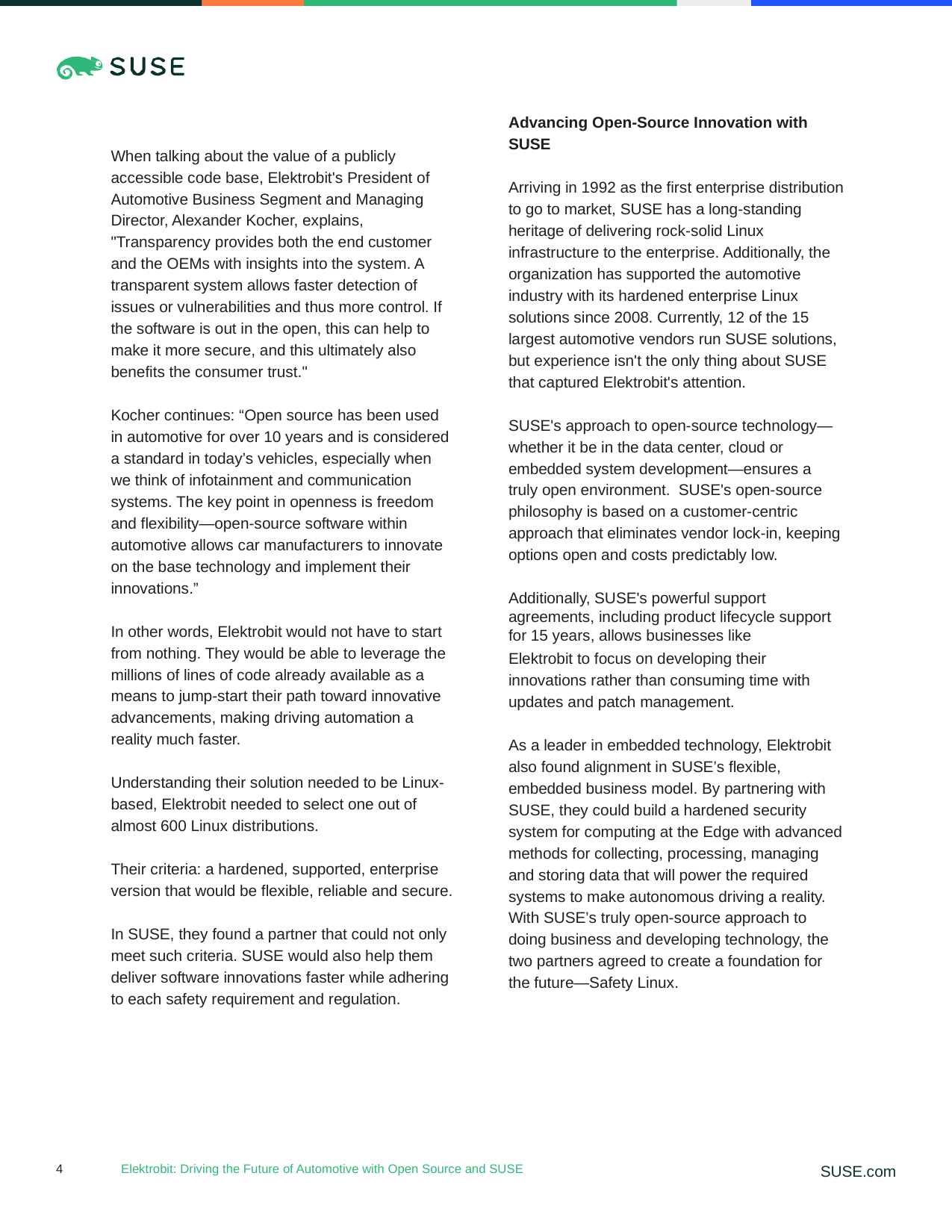

Advancing Open-Source Innovation with SUSE
Arriving in 1992 as the first enterprise distribution to go to market, SUSE has a long-standing heritage of delivering rock-solid Linux infrastructure to the enterprise. Additionally, the organization has supported the automotive industry with its hardened enterprise Linux solutions since 2008. Currently, 12 of the 15 largest automotive vendors run SUSE solutions, but experience isn't the only thing about SUSE that captured Elektrobit's attention.
SUSE's approach to open-source technology—whether it be in the data center, cloud or embedded system development—ensures a truly open environment.  SUSE's open-source philosophy is based on a customer-centric approach that eliminates vendor lock-in, keeping options open and costs predictably low.

Additionally, SUSE's powerful support agreements, including product lifecycle support for 15 years, allows businesses like
Elektrobit to focus on developing their innovations rather than consuming time with updates and patch management.
As a leader in embedded technology, Elektrobit also found alignment in SUSE’s flexible, embedded business model. By partnering with SUSE, they could build a hardened security system for computing at the Edge with advanced methods for collecting, processing, managing and storing data that will power the required systems to make autonomous driving a reality. With SUSE’s truly open-source approach to doing business and developing technology, the two partners agreed to create a foundation for the future—Safety Linux.

When talking about the value of a publicly accessible code base, Elektrobit's President of Automotive Business Segment and Managing Director, Alexander Kocher, explains, "Transparency provides both the end customer and the OEMs with insights into the system. A transparent system allows faster detection of issues or vulnerabilities and thus more control. If the software is out in the open, this can help to make it more secure, and this ultimately also benefits the consumer trust."
Kocher continues: “Open source has been used in automotive for over 10 years and is considered a standard in today’s vehicles, especially when we think of infotainment and communication systems. The key point in openness is freedom and flexibility—open-source software within automotive allows car manufacturers to innovate on the base technology and implement their innovations.”
In other words, Elektrobit would not have to start from nothing. They would be able to leverage the millions of lines of code already available as a means to jump-start their path toward innovative advancements, making driving automation a reality much faster.
Understanding their solution needed to be Linux-based, Elektrobit needed to select one out of almost 600 Linux distributions.
Their criteria: a hardened, supported, enterprise version that would be flexible, reliable and secure.
In SUSE, they found a partner that could not only meet such criteria. SUSE would also help them deliver software innovations faster while adhering to each safety requirement and regulation.
Elektrobit: Driving the Future of Automotive with Open Source and SUSE
SUSE.com
4